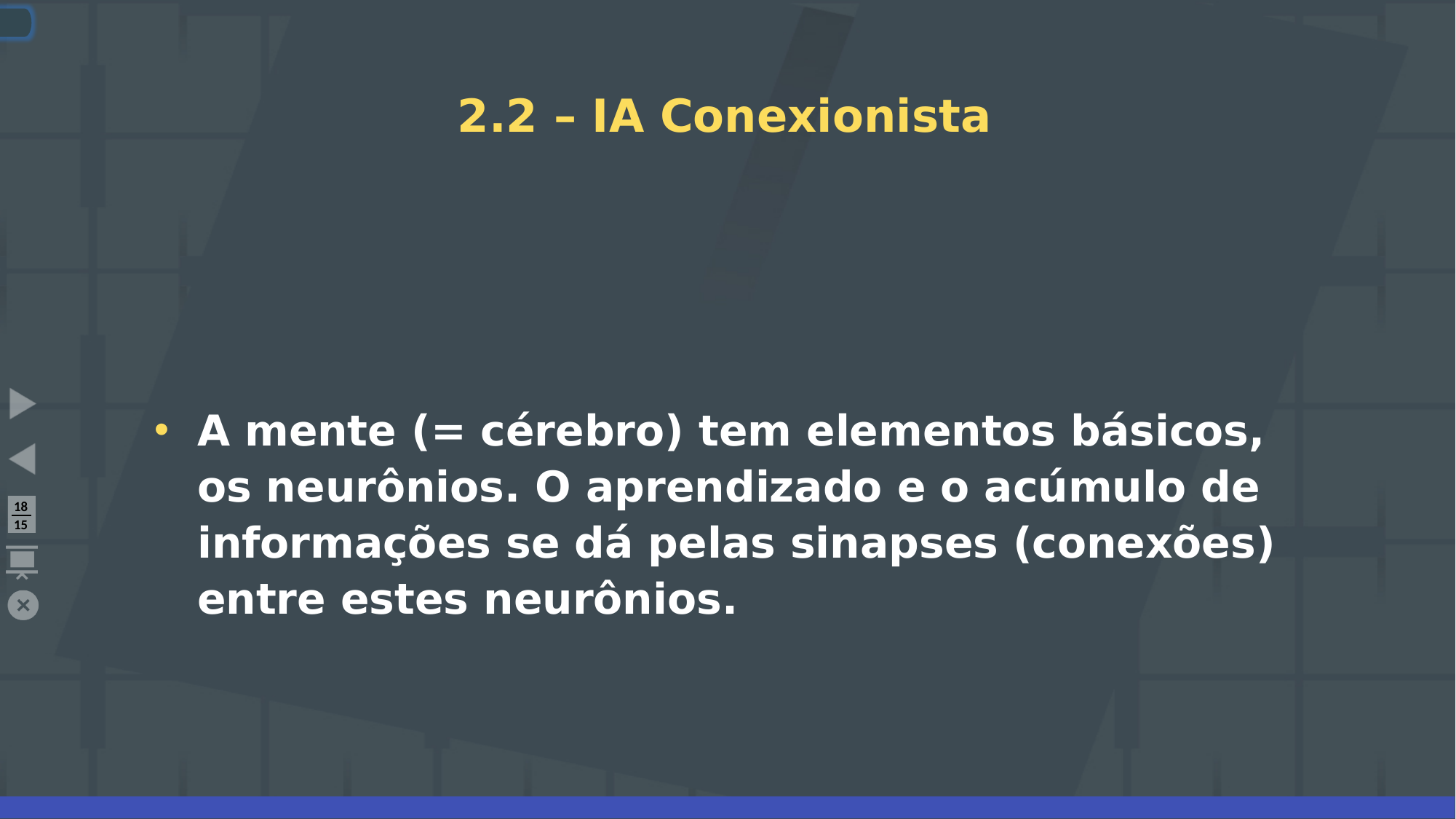

# 2.2 – IA Conexionista

A mente (= cérebro) tem elementos básicos, os neurônios. O aprendizado e o acúmulo de informações se dá pelas sinapses (conexões) entre estes neurônios.